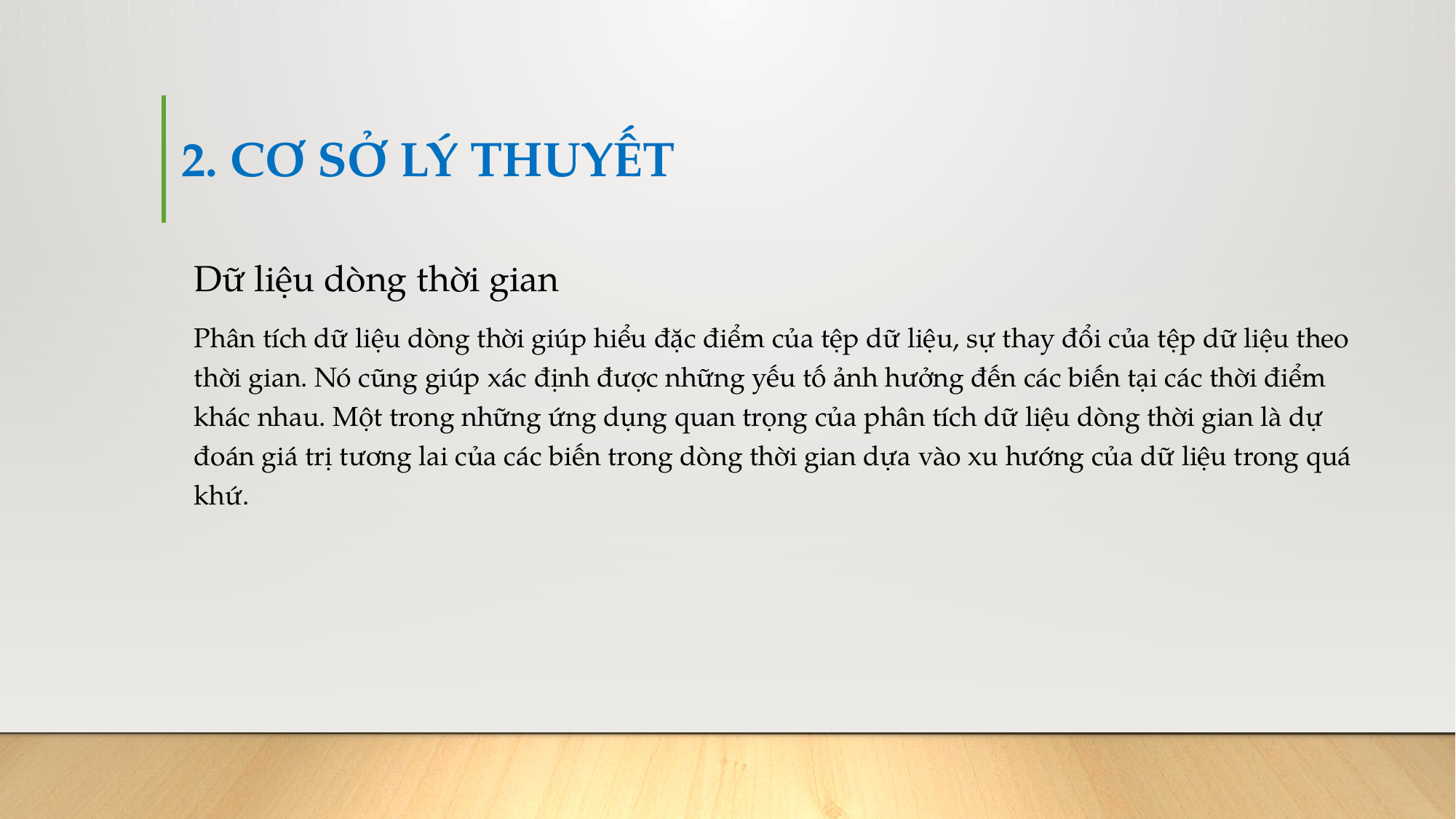

# 2. CƠ SỞ LÝ THUYẾT
Dữ liệu dòng thời gian
Phân tích dữ liệu dòng thời giúp hiểu đặc điểm của tệp dữ liệu, sự thay đổi của tệp dữ liệu theo thời gian. Nó cũng giúp xác định được những yếu tố ảnh hưởng đến các biến tại các thời điểm khác nhau. Một trong những ứng dụng quan trọng của phân tích dữ liệu dòng thời gian là dự đoán giá trị tương lai của các biến trong dòng thời gian dựa vào xu hướng của dữ liệu trong quá khứ.